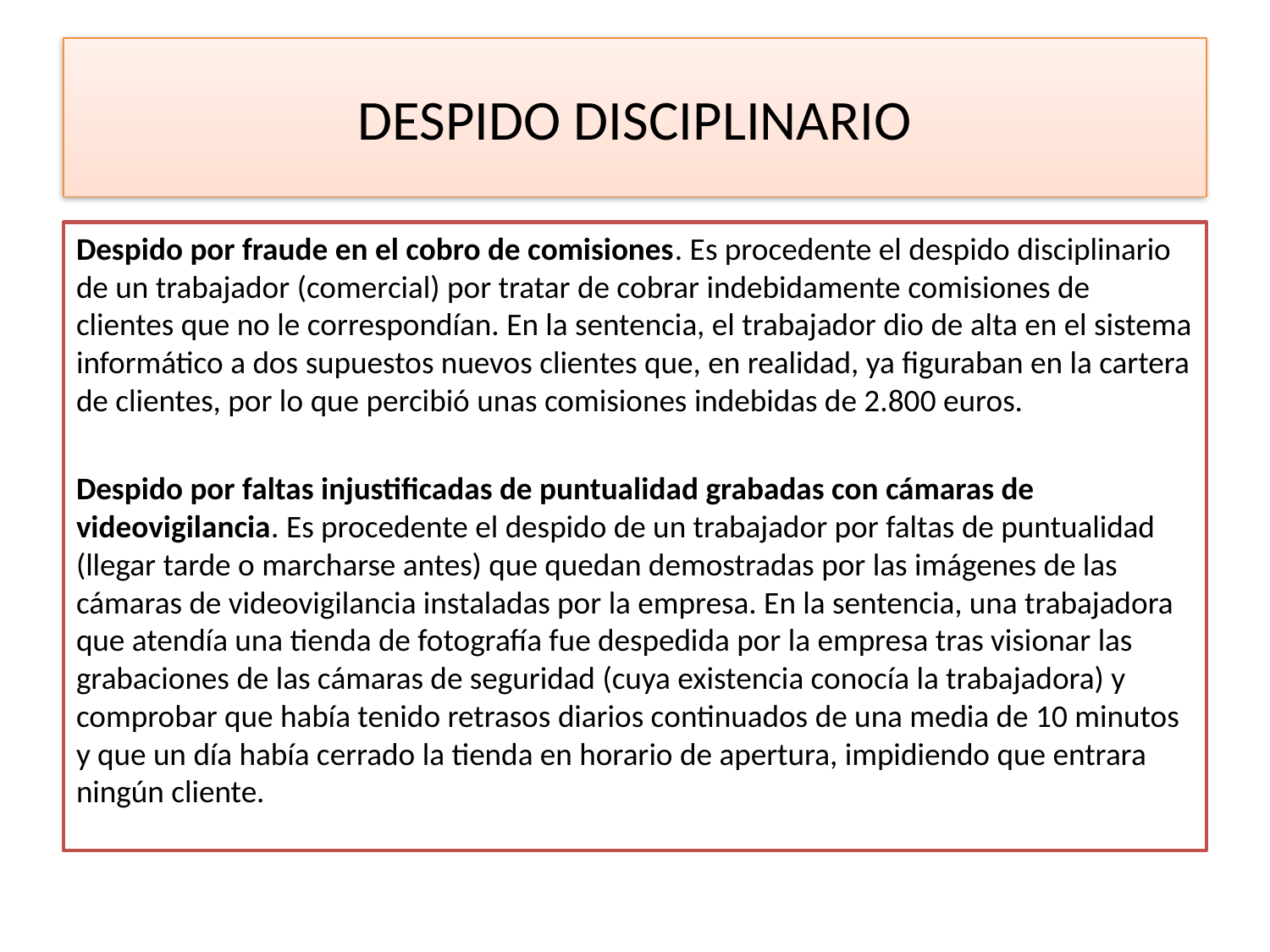

# DESPIDO DISCIPLINARIO
Despido por fraude en el cobro de comisiones. Es procedente el despido disciplinario de un trabajador (comercial) por tratar de cobrar indebidamente comisiones de clientes que no le correspondían. En la sentencia, el trabajador dio de alta en el sistema informático a dos supuestos nuevos clientes que, en realidad, ya figuraban en la cartera de clientes, por lo que percibió unas comisiones indebidas de 2.800 euros.

Despido por faltas injustificadas de puntualidad grabadas con cámaras de videovigilancia. Es procedente el despido de un trabajador por faltas de puntualidad (llegar tarde o marcharse antes) que quedan demostradas por las imágenes de las cámaras de videovigilancia instaladas por la empresa. En la sentencia, una trabajadora que atendía una tienda de fotografía fue despedida por la empresa tras visionar las grabaciones de las cámaras de seguridad (cuya existencia conocía la trabajadora) y comprobar que había tenido retrasos diarios continuados de una media de 10 minutos y que un día había cerrado la tienda en horario de apertura, impidiendo que entrara ningún cliente.